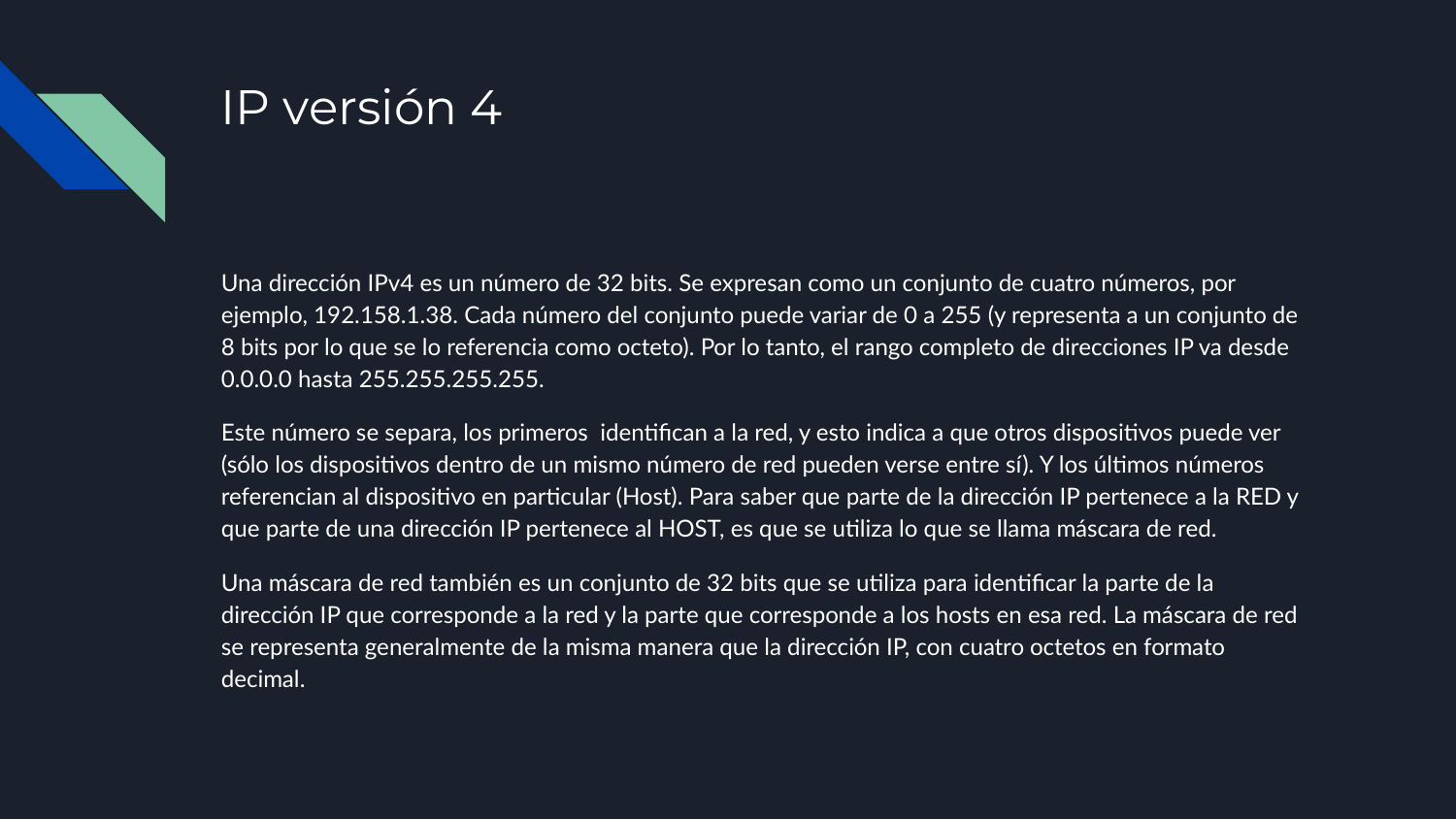

# IP versión 4
Una dirección IPv4 es un número de 32 bits. Se expresan como un conjunto de cuatro números, por ejemplo, 192.158.1.38. Cada número del conjunto puede variar de 0 a 255 (y representa a un conjunto de 8 bits por lo que se lo referencia como octeto). Por lo tanto, el rango completo de direcciones IP va desde 0.0.0.0 hasta 255.255.255.255.
Este número se separa, los primeros  identifican a la red, y esto indica a que otros dispositivos puede ver (sólo los dispositivos dentro de un mismo número de red pueden verse entre sí). Y los últimos números referencian al dispositivo en particular (Host). Para saber que parte de la dirección IP pertenece a la RED y que parte de una dirección IP pertenece al HOST, es que se utiliza lo que se llama máscara de red.
Una máscara de red también es un conjunto de 32 bits que se utiliza para identificar la parte de la dirección IP que corresponde a la red y la parte que corresponde a los hosts en esa red. La máscara de red se representa generalmente de la misma manera que la dirección IP, con cuatro octetos en formato decimal.